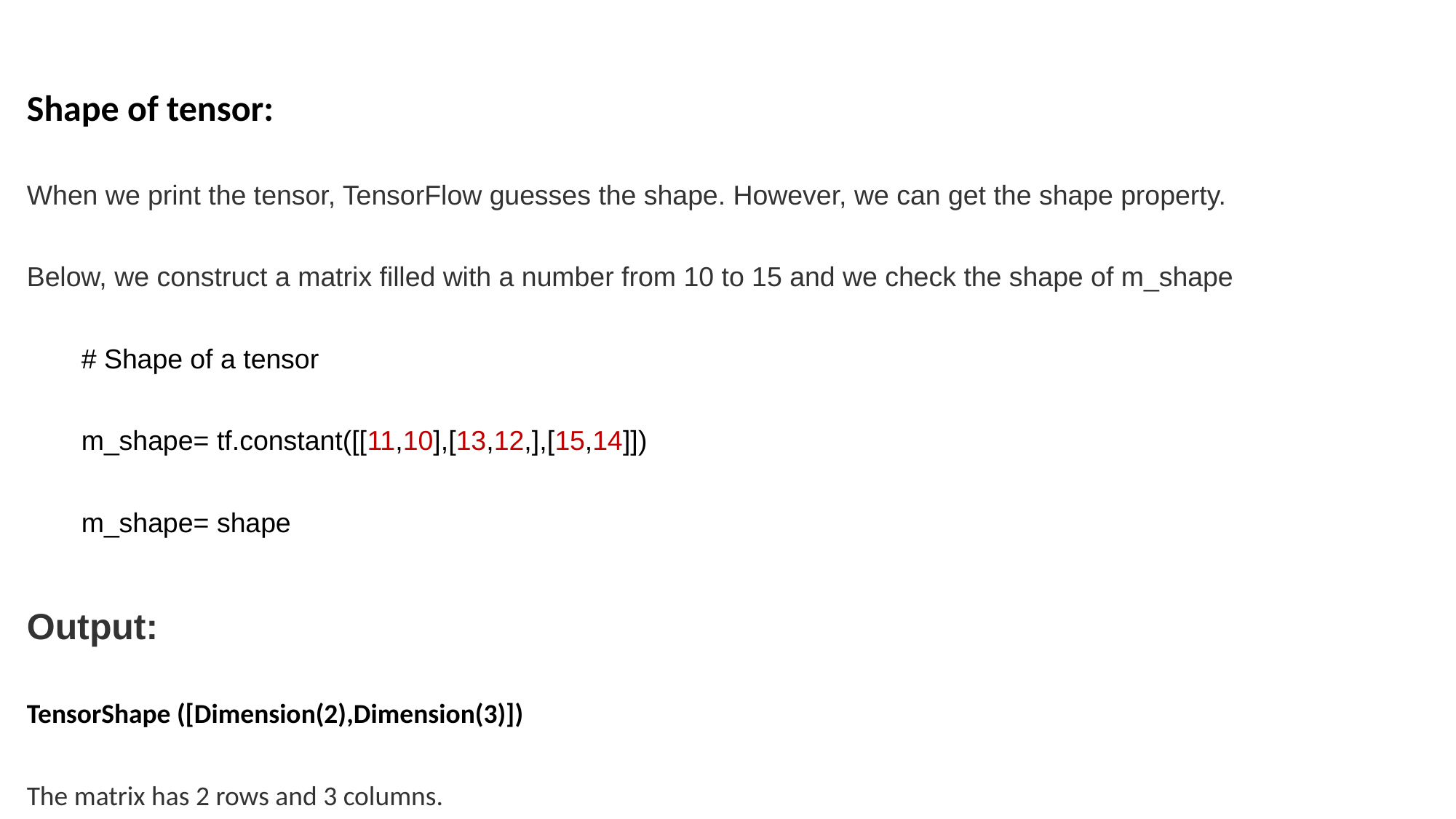

Shape of tensor:
When we print the tensor, TensorFlow guesses the shape. However, we can get the shape property.
Below, we construct a matrix filled with a number from 10 to 15 and we check the shape of m_shape
# Shape of a tensor
m_shape= tf.constant([[11,10],[13,12,],[15,14]])
m_shape= shape
Output:
TensorShape ([Dimension(2),Dimension(3)])
The matrix has 2 rows and 3 columns.